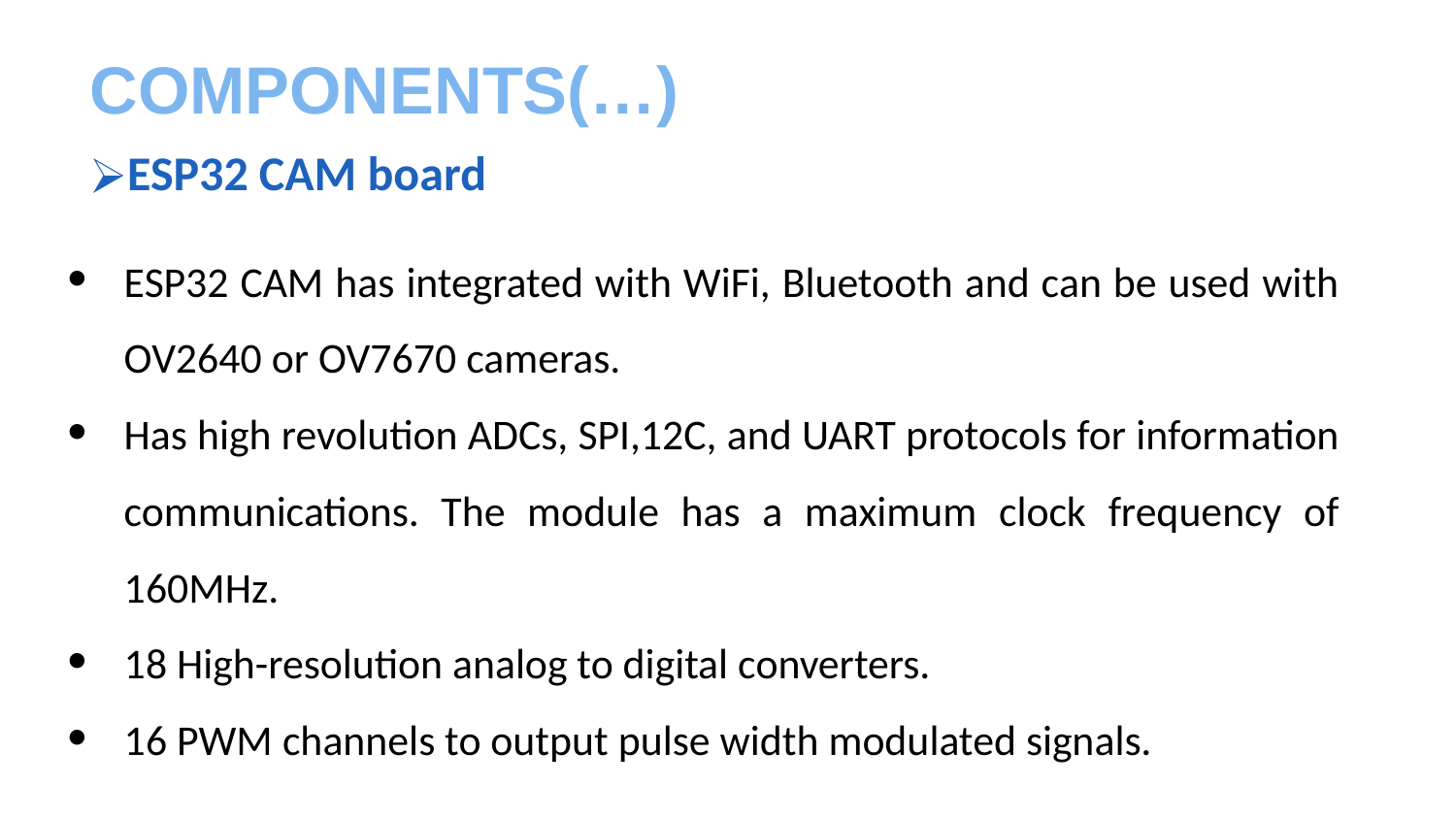

# COMPONENTS(…)
ESP32 CAM board

ESP32 CAM has integrated with WiFi, Bluetooth and can be used with OV2640 or OV7670 cameras.
Has high revolution ADCs, SPI,12C, and UART protocols for information communications. The module has a maximum clock frequency of 160MHz.
18 High-resolution analog to digital converters.
16 PWM channels to output pulse width modulated signals.

24